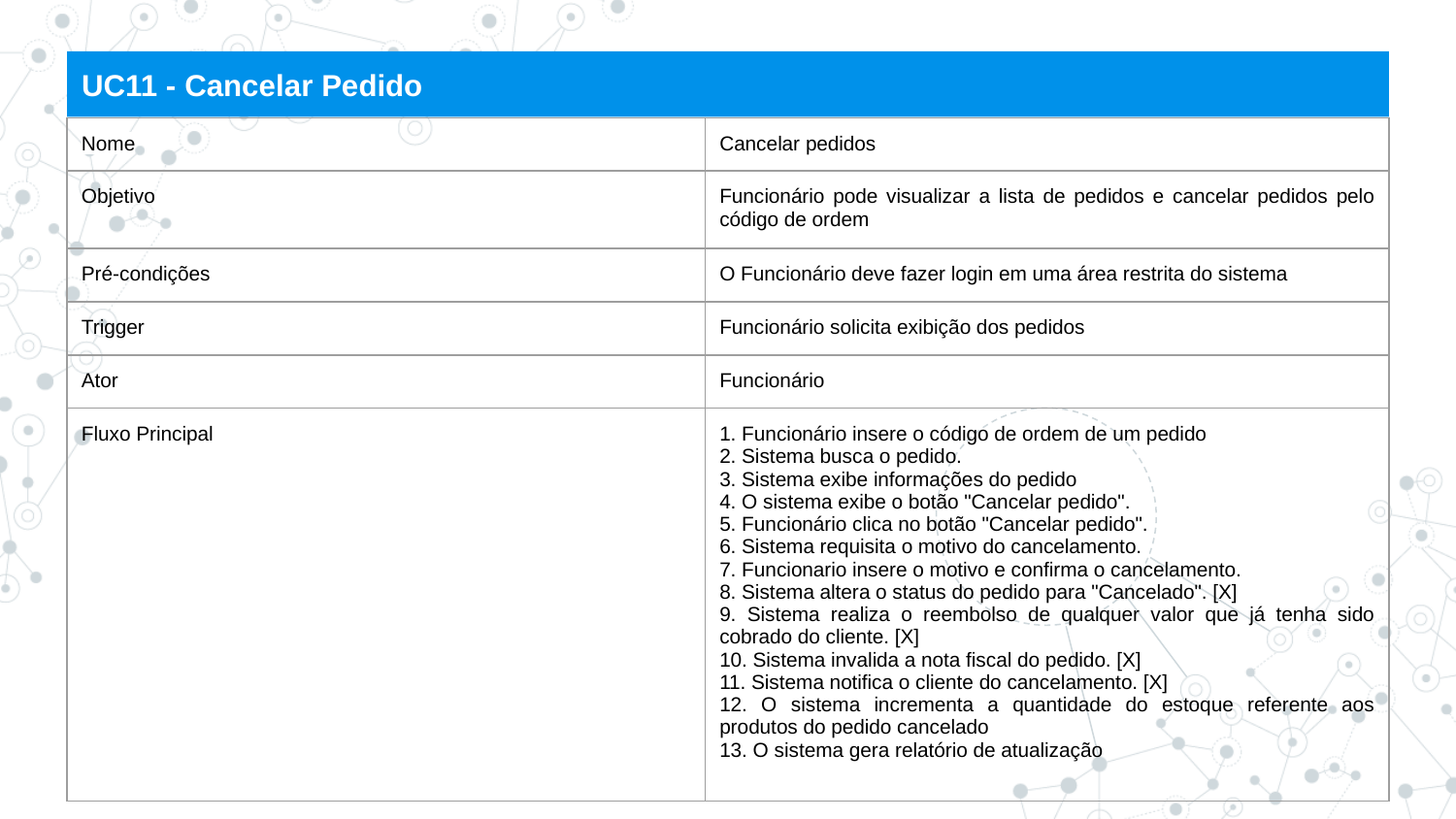

UC11 - Cancelar Pedido
| Nome | Cancelar pedidos |
| --- | --- |
| Objetivo | Funcionário pode visualizar a lista de pedidos e cancelar pedidos pelo código de ordem |
| Pré-condições | O Funcionário deve fazer login em uma área restrita do sistema |
| Trigger | Funcionário solicita exibição dos pedidos |
| Ator | Funcionário |
| Fluxo Principal | 1. Funcionário insere o código de ordem de um pedido 2. Sistema busca o pedido. 3. Sistema exibe informações do pedido 4. O sistema exibe o botão "Cancelar pedido". 5. Funcionário clica no botão "Cancelar pedido". 6. Sistema requisita o motivo do cancelamento. 7. Funcionario insere o motivo e confirma o cancelamento. 8. Sistema altera o status do pedido para "Cancelado". [X] 9. Sistema realiza o reembolso de qualquer valor que já tenha sido cobrado do cliente. [X] 10. Sistema invalida a nota fiscal do pedido. [X] 11. Sistema notifica o cliente do cancelamento. [X] 12. O sistema incrementa a quantidade do estoque referente aos produtos do pedido cancelado 13. O sistema gera relatório de atualização |